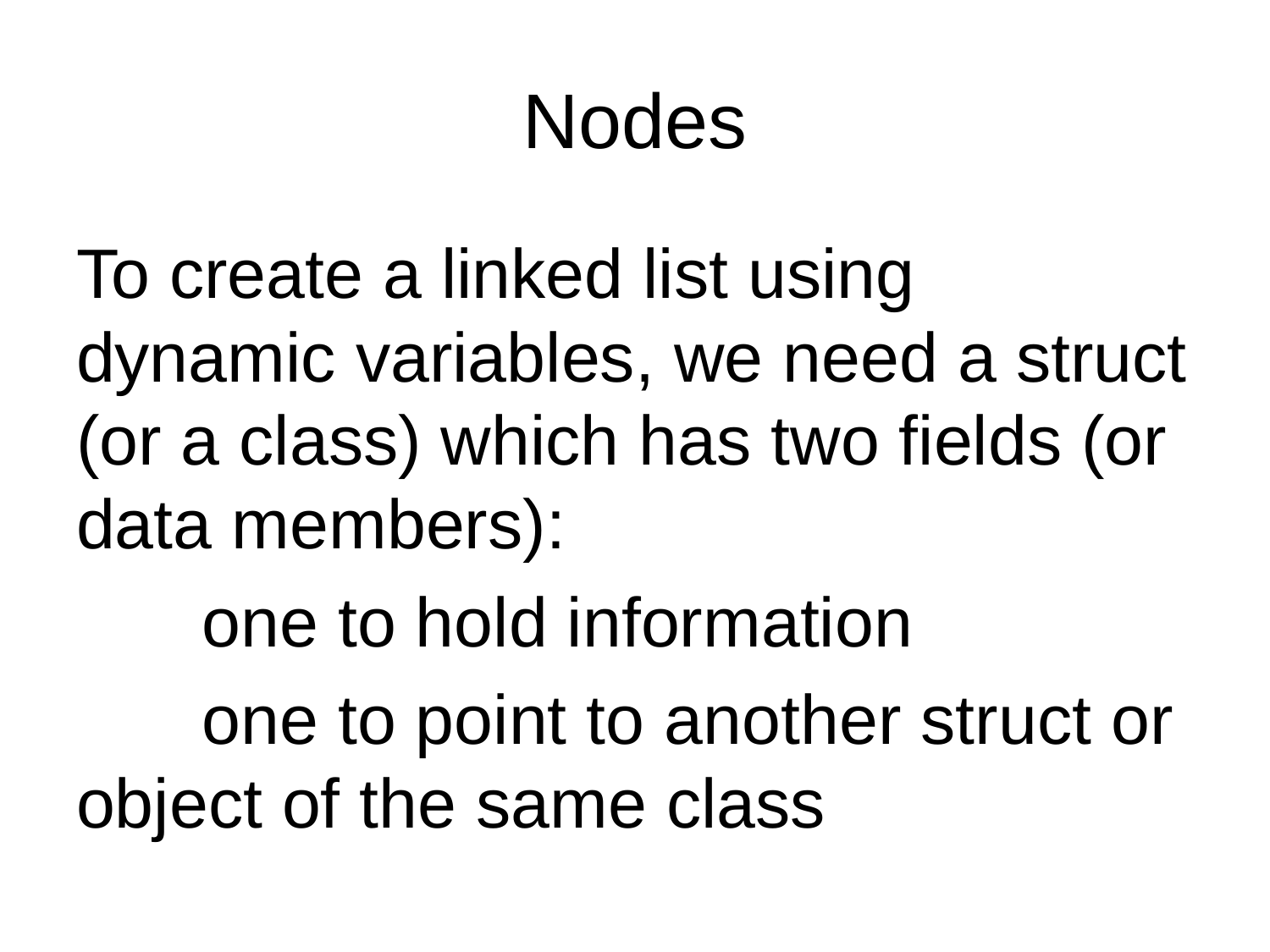

# Nodes
To create a linked list using dynamic variables, we need a struct (or a class) which has two fields (or data members):
	one to hold information
	one to point to another struct or object of the same class